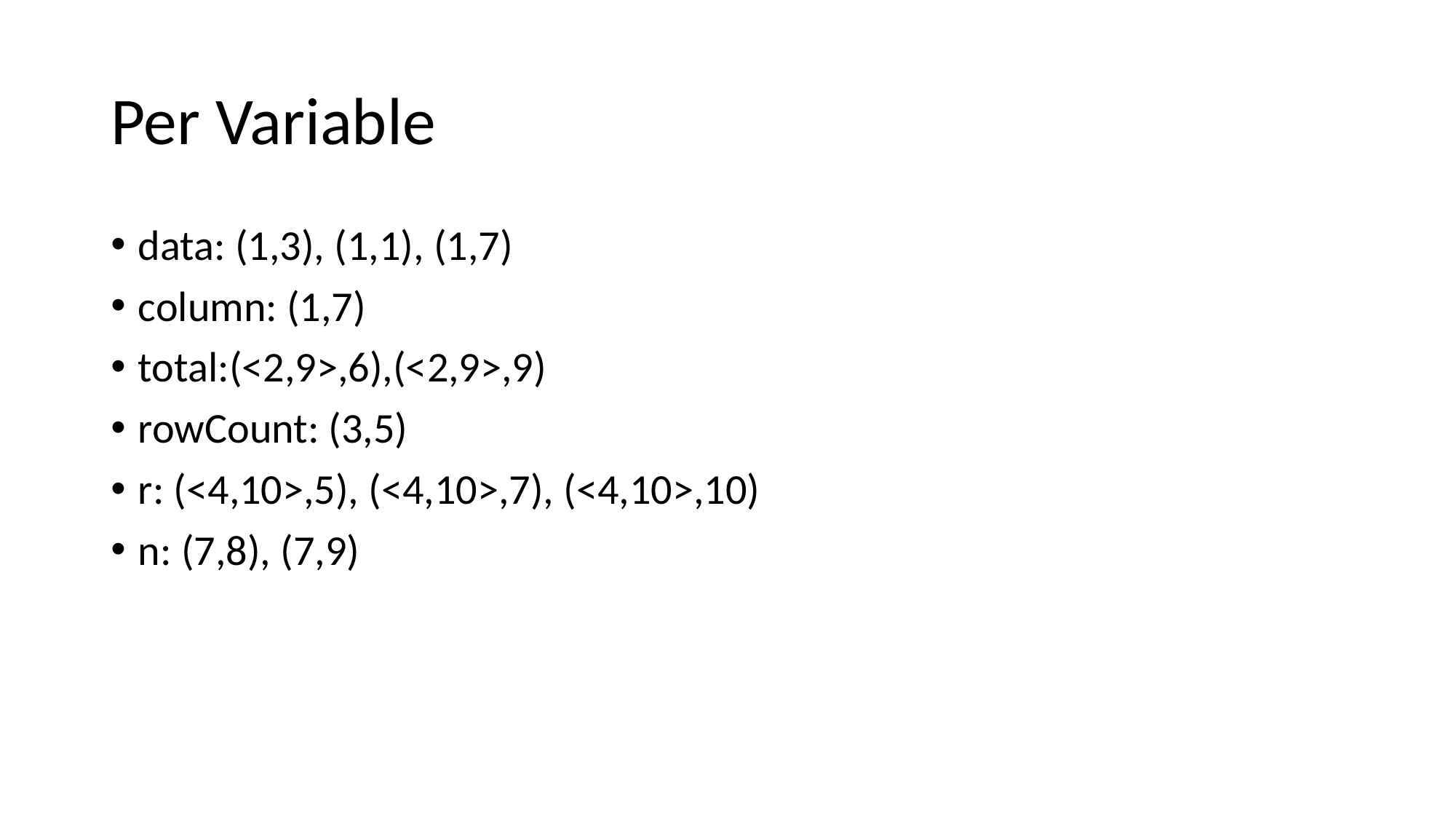

# Per Variable
data: (1,3), (1,1), (1,7)
column: (1,7)
total:(<2,9>,6),(<2,9>,9)
rowCount: (3,5)
r: (<4,10>,5), (<4,10>,7), (<4,10>,10)
n: (7,8), (7,9)